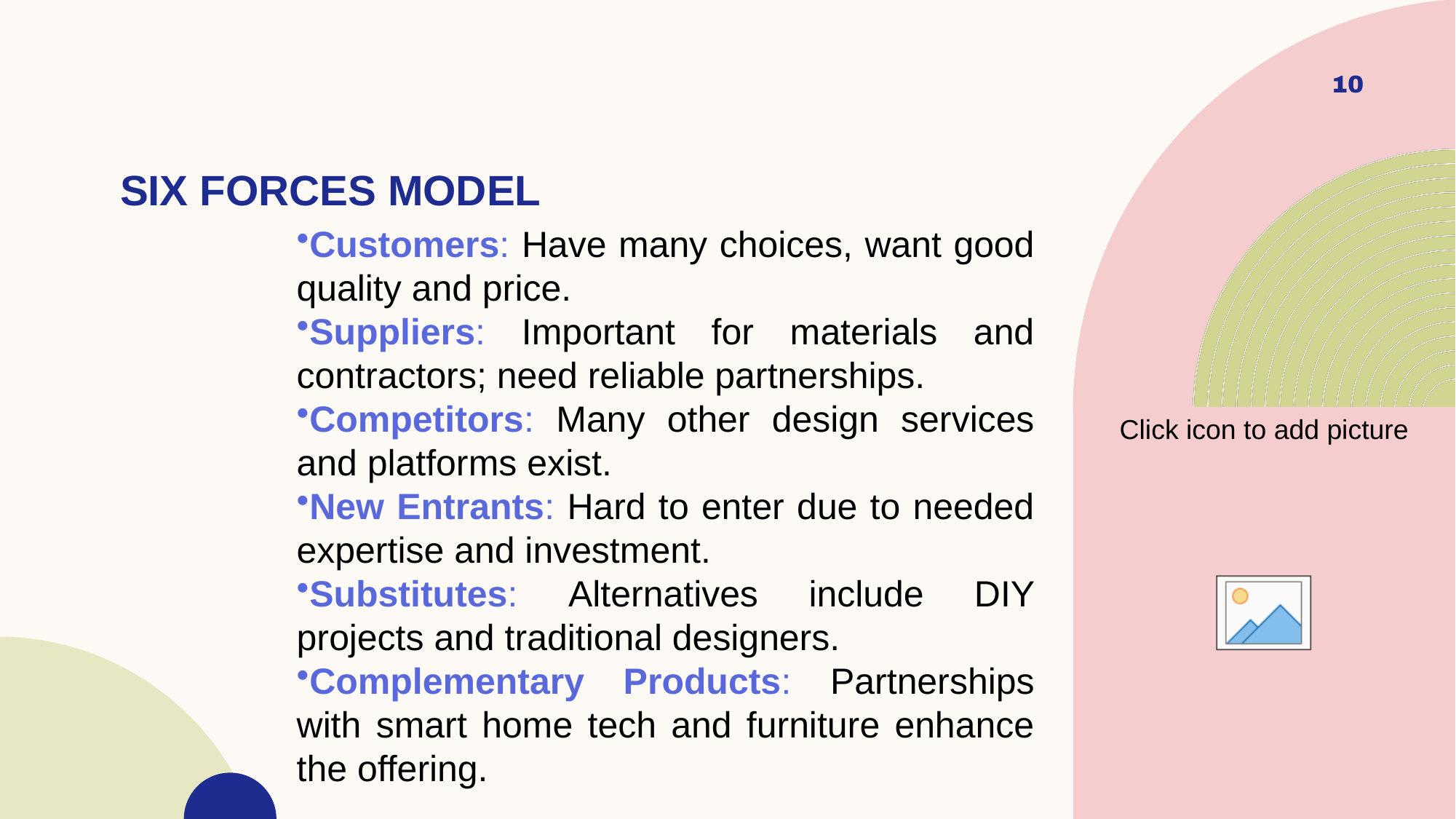

10
# Six Forces Model
Customers: Have many choices, want good quality and price.
Suppliers: Important for materials and contractors; need reliable partnerships.
Competitors: Many other design services and platforms exist.
New Entrants: Hard to enter due to needed expertise and investment.
Substitutes: Alternatives include DIY projects and traditional designers.
Complementary Products: Partnerships with smart home tech and furniture enhance the offering.